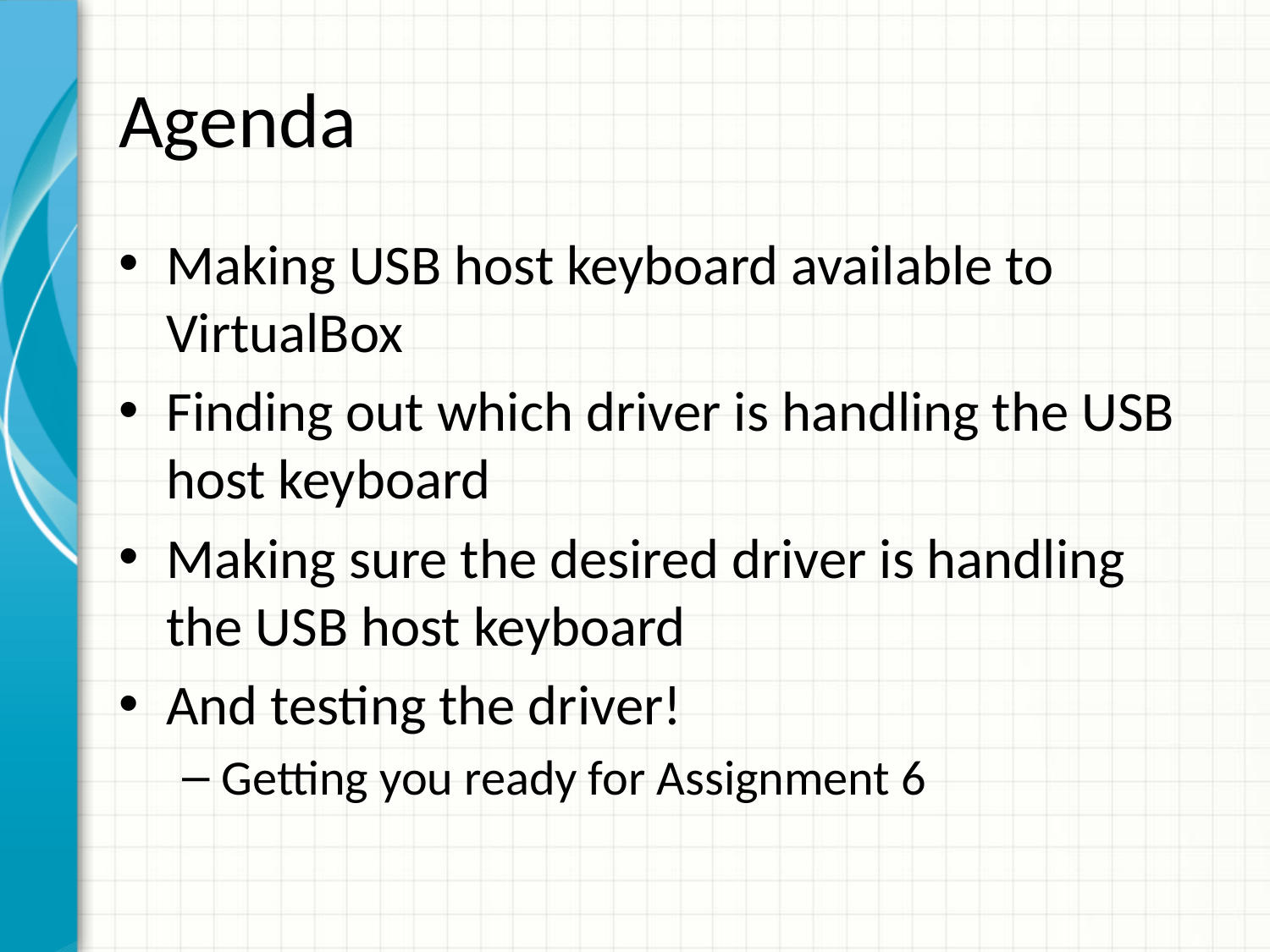

# Agenda
Making USB host keyboard available to VirtualBox
Finding out which driver is handling the USB host keyboard
Making sure the desired driver is handling the USB host keyboard
And testing the driver!
Getting you ready for Assignment 6